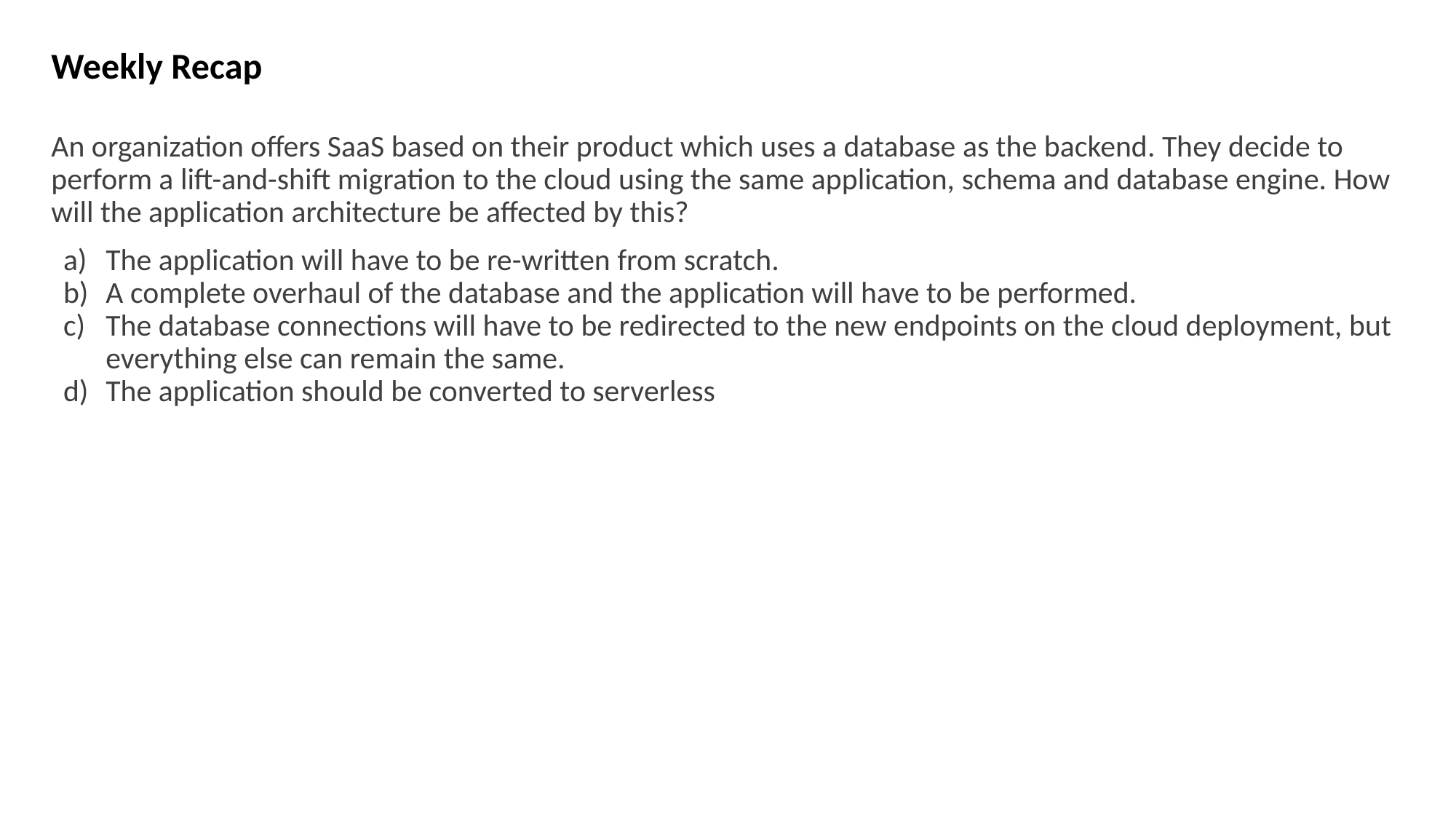

# Weekly Recap
An organization offers SaaS based on their product which uses a database as the backend. They decide to perform a lift-and-shift migration to the cloud using the same application, schema and database engine. How will the application architecture be affected by this?
The application will have to be re-written from scratch.
A complete overhaul of the database and the application will have to be performed.
The database connections will have to be redirected to the new endpoints on the cloud deployment, but everything else can remain the same.
The application should be converted to serverless